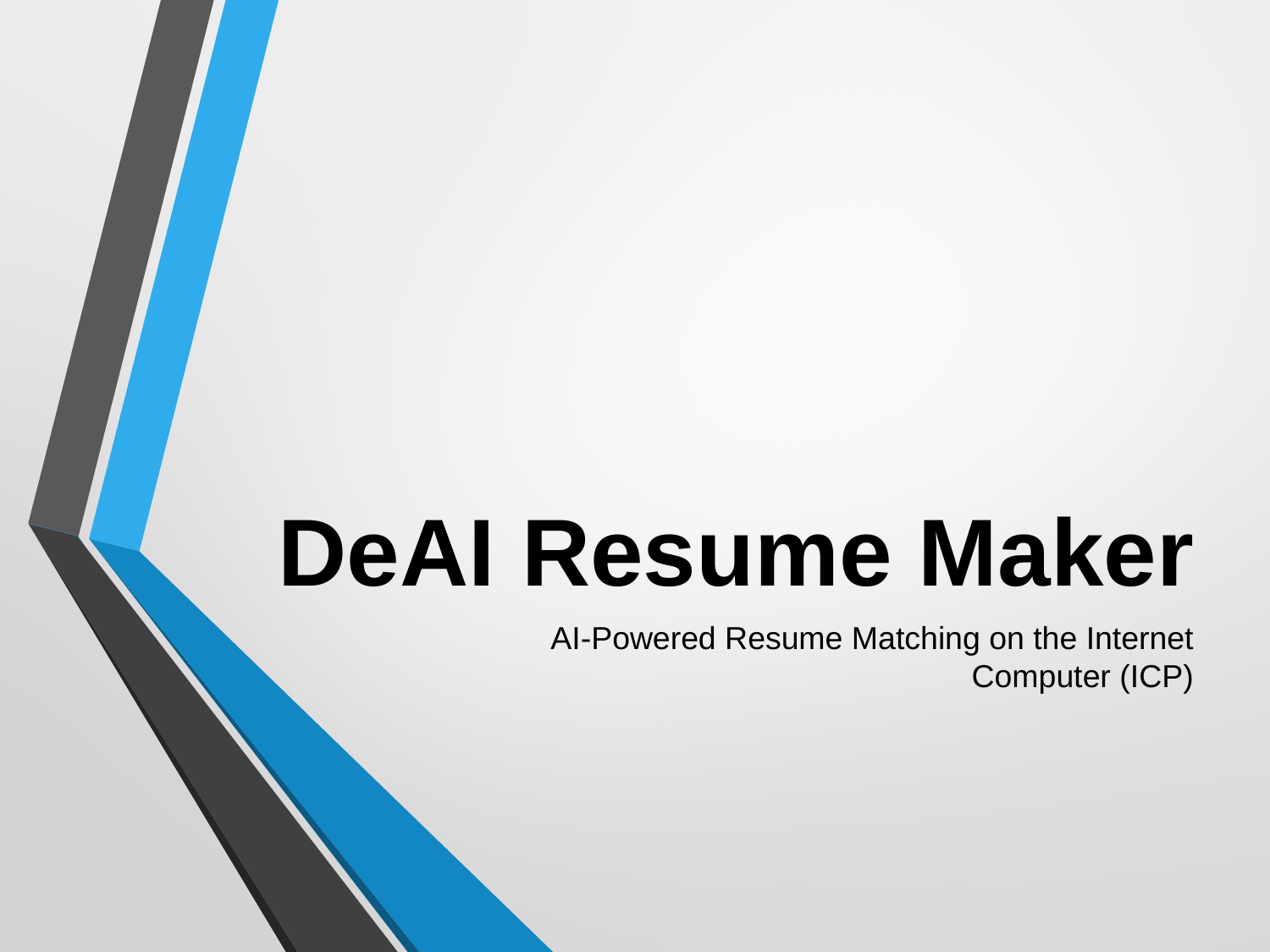

# DeAI Resume Maker
AI-Powered Resume Matching on the Internet Computer (ICP)